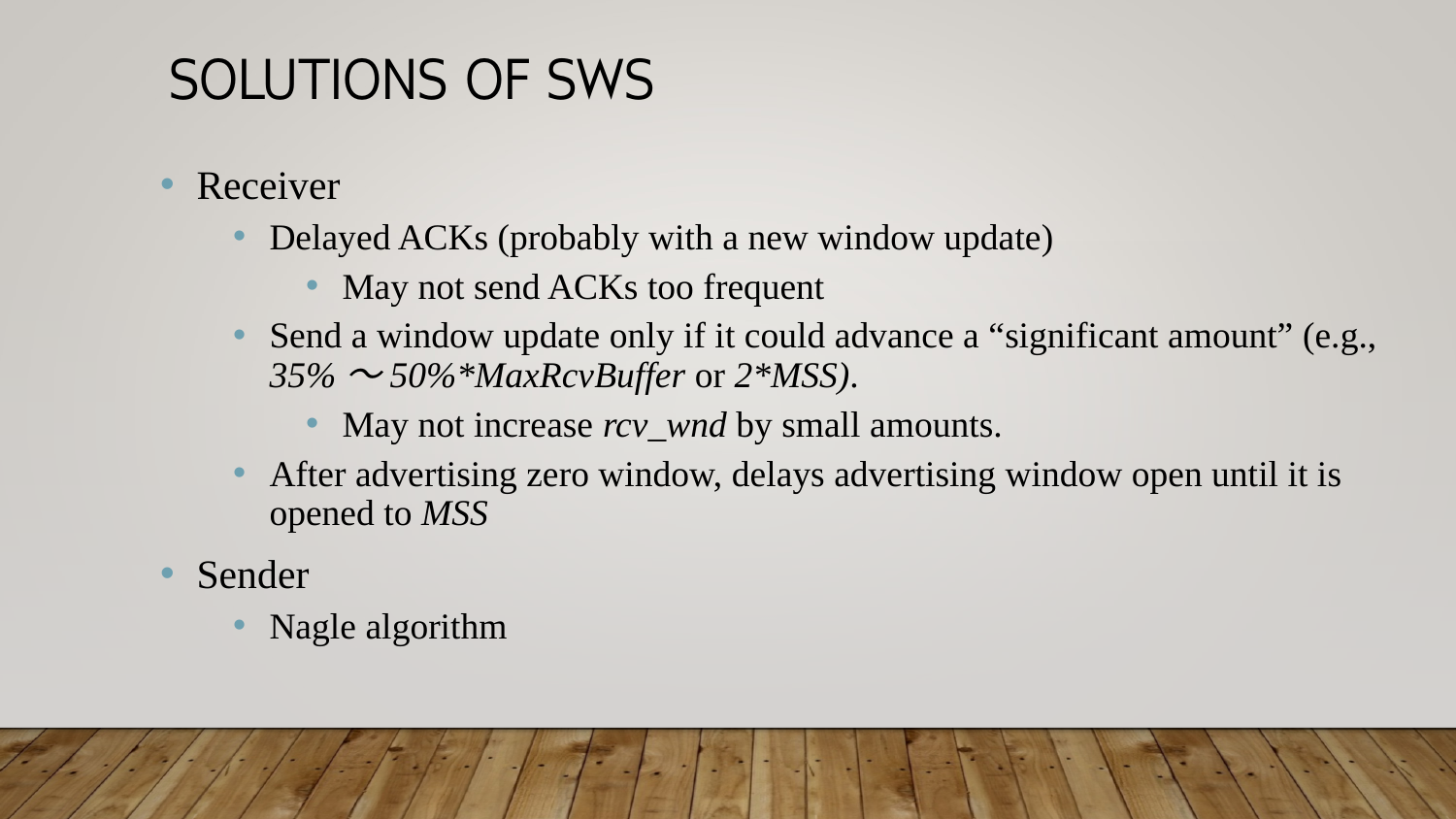

Solutions of SWS
Receiver
Delayed ACKs (probably with a new window update)
May not send ACKs too frequent
Send a window update only if it could advance a “significant amount” (e.g., 35%～50%*MaxRcvBuffer or 2*MSS).
May not increase rcv_wnd by small amounts.
After advertising zero window, delays advertising window open until it is opened to MSS
Sender
Nagle algorithm